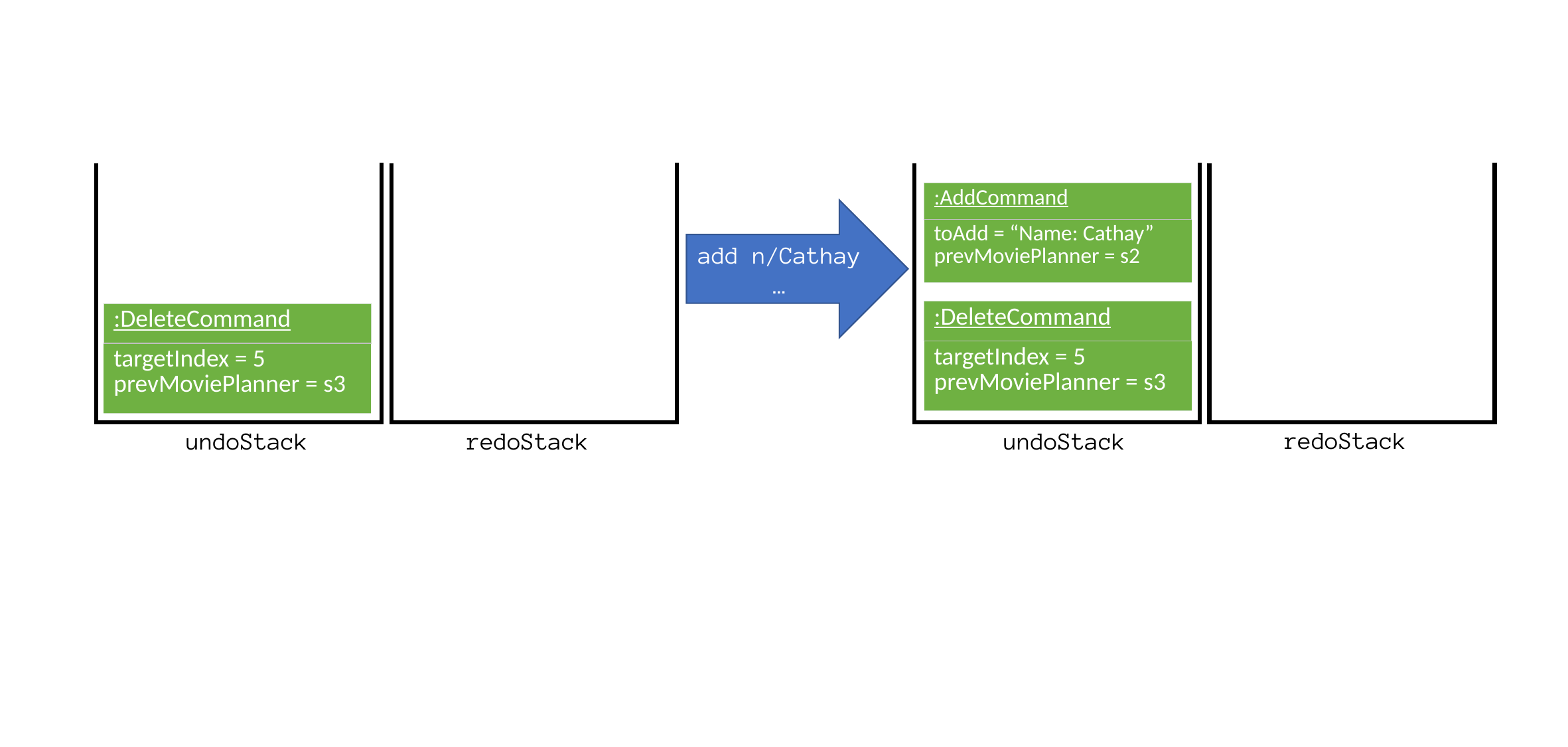

| :AddCommand |
| --- |
| toAdd = “Name: Cathay” prevMoviePlanner = s2 |
add n/Cathay …
| :DeleteCommand |
| --- |
| targetIndex = 5 prevMoviePlanner = s3 |
| :DeleteCommand |
| --- |
| targetIndex = 5 prevMoviePlanner = s3 |
redoStack
redoStack
undoStack
undoStack